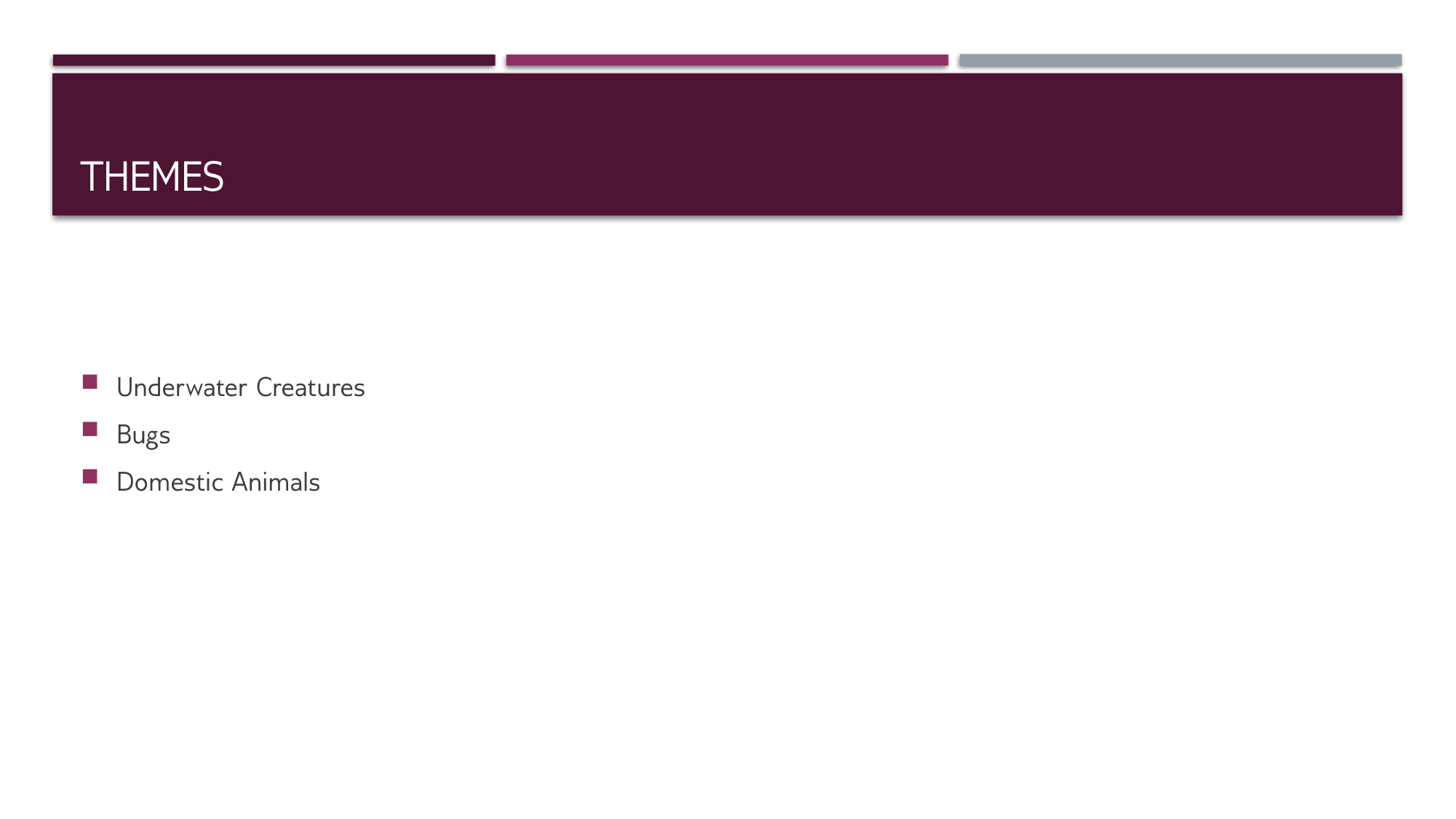

# Themes
Underwater Creatures
Bugs
Domestic Animals